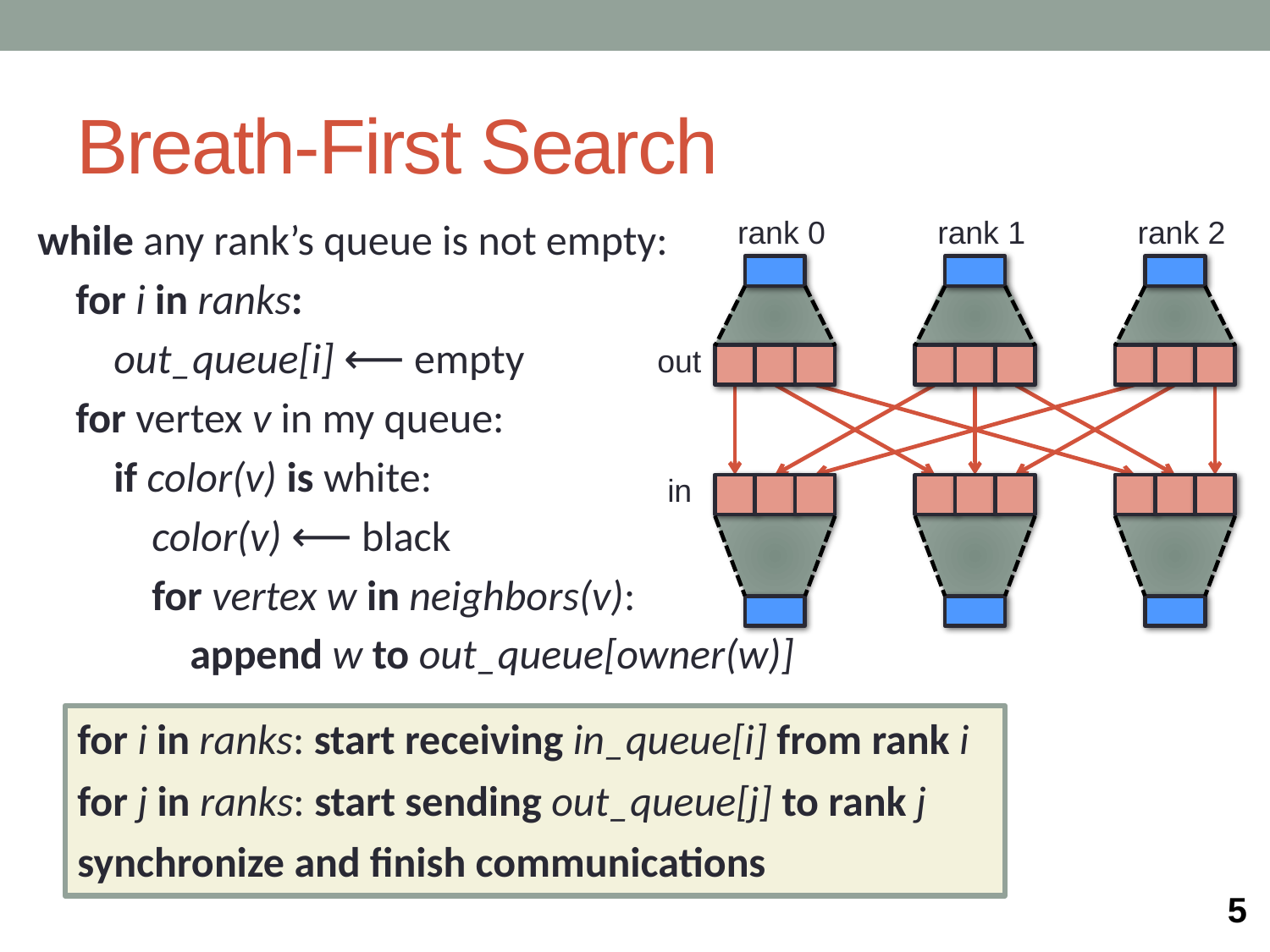

# Breath-First Search
while any rank’s queue is not empty:
    for i in ranks:
        out_queue[i] ⟵ empty
    for vertex v in my queue:
        if color(v) is white:
            color(v) ⟵ black
            for vertex w in neighbors(v):
                append w to out_queue[owner(w)]
rank 0
rank 1
rank 2

out

in

for i in ranks: start receiving in_queue[i] from rank i
for j in ranks: start sending out_queue[j] to rank j
synchronize and finish communications
5